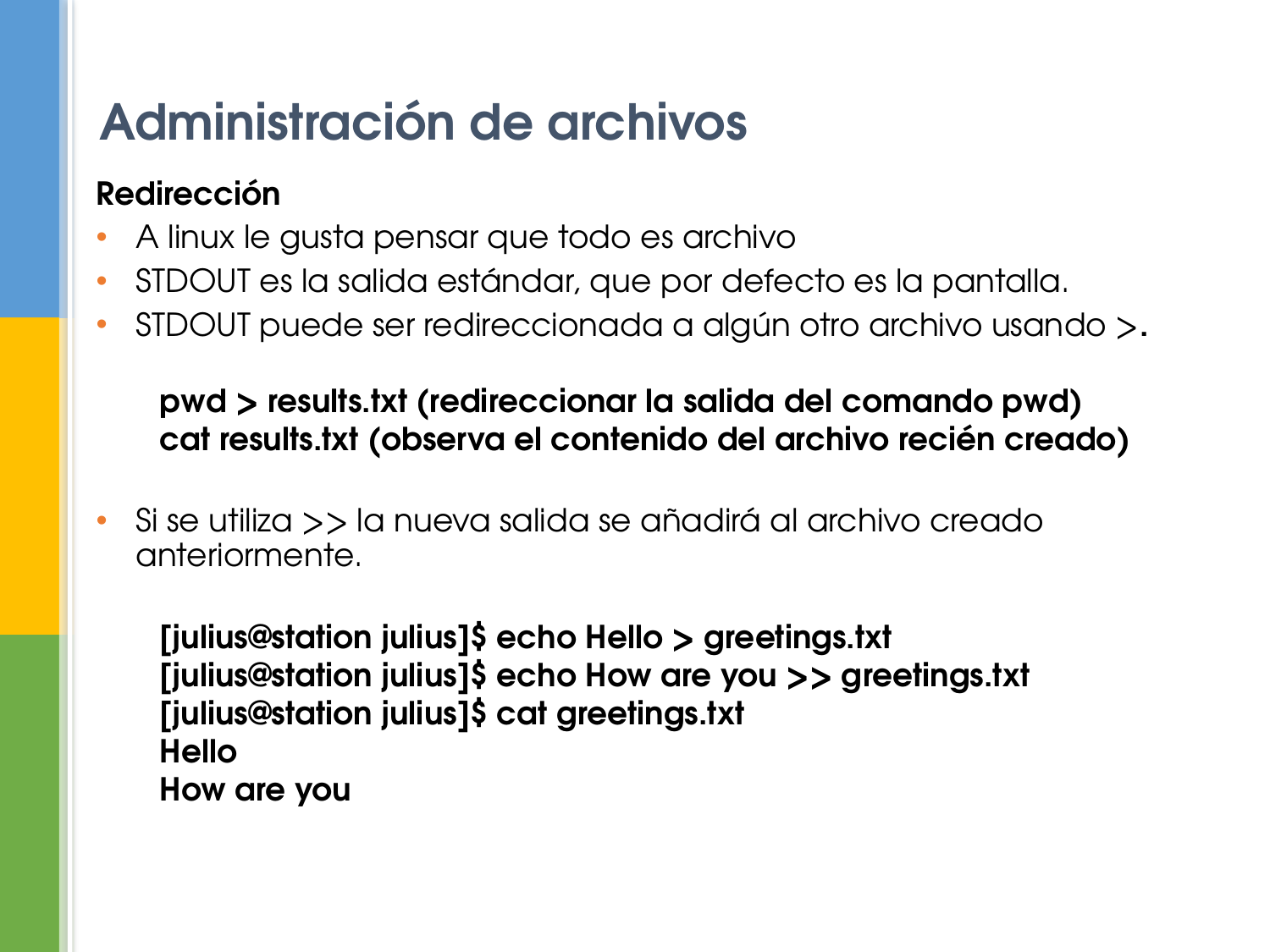

Administración de archivos
Redirección
A linux le gusta pensar que todo es archivo
STDOUT es la salida estándar, que por defecto es la pantalla.
STDOUT puede ser redireccionada a algún otro archivo usando >.

pwd > results.txt (redireccionar la salida del comando pwd)
cat results.txt (observa el contenido del archivo recién creado)

Si se utiliza >> la nueva salida se añadirá al archivo creado anteriormente.

[julius@station julius]$ echo Hello > greetings.txt
[julius@station julius]$ echo How are you >> greetings.txt
[julius@station julius]$ cat greetings.txt
Hello
How are you